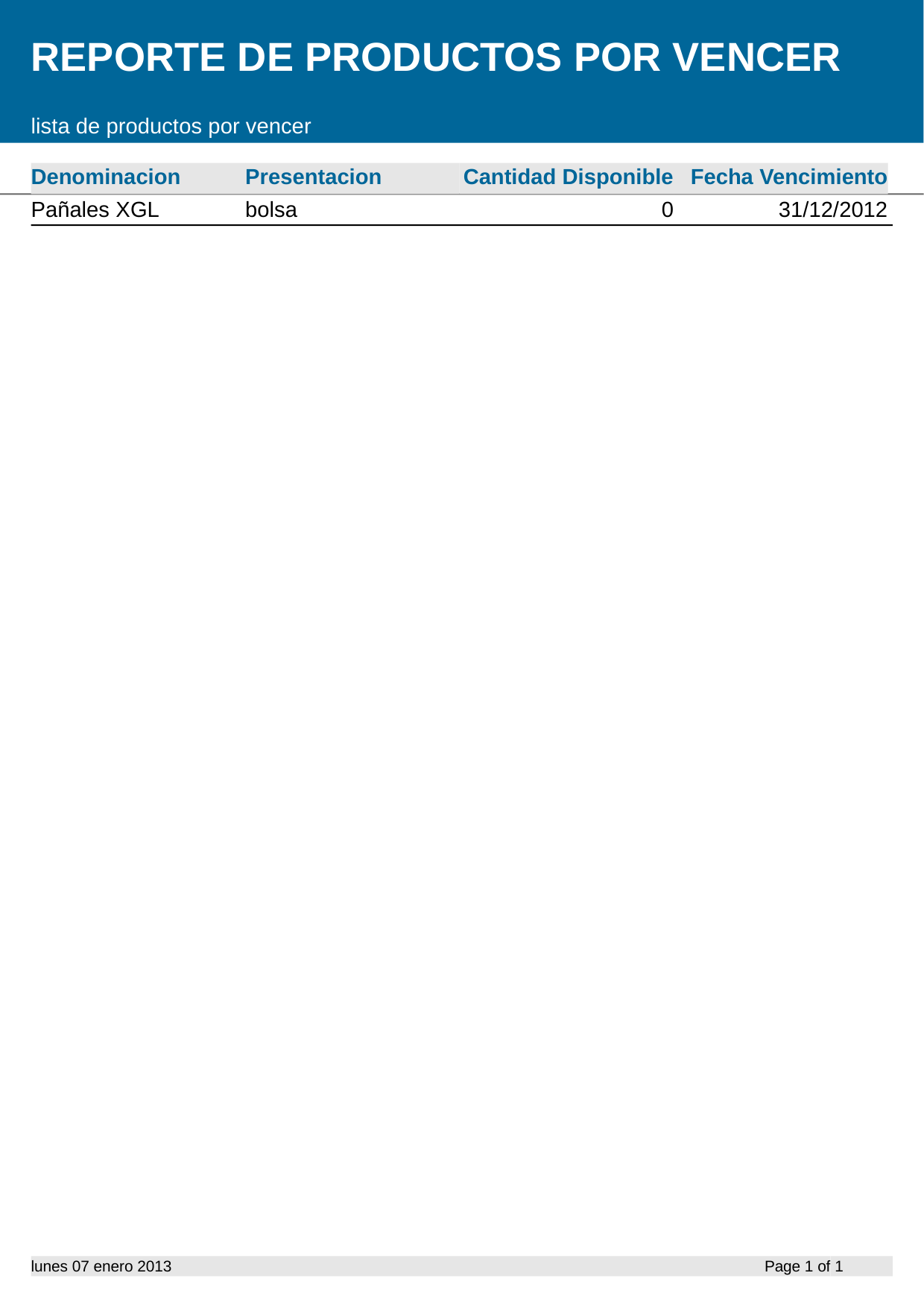

REPORTE DE PRODUCTOS POR VENCER
lista de productos por vencer
Denominacion
Presentacion
Cantidad Disponible
Fecha Vencimiento

Pañales XGL
bolsa
0
31/12/2012

Page 1 of
lunes 07 enero 2013
 1